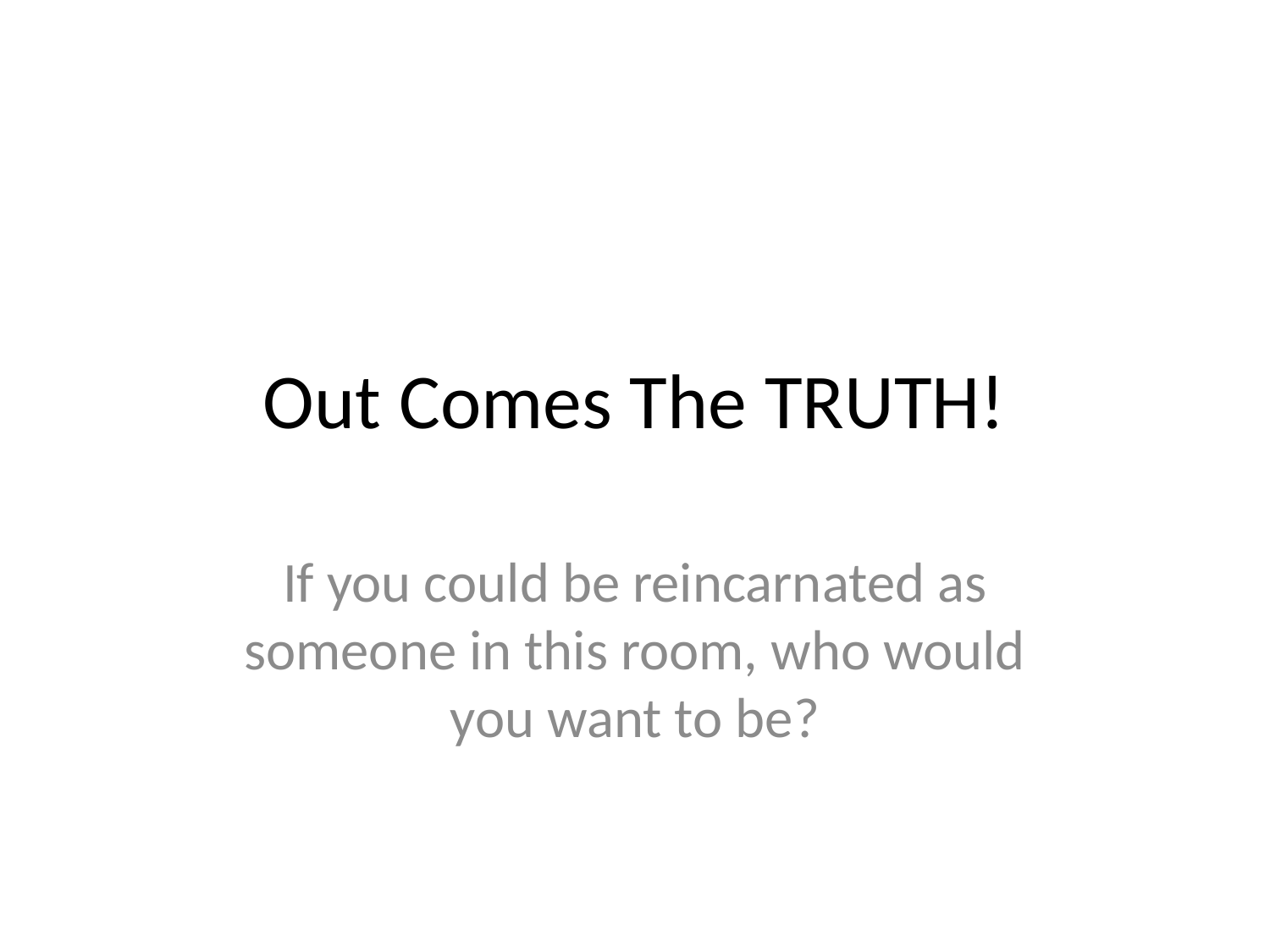

# Out Comes The TRUTH!
If you could be reincarnated as someone in this room, who would you want to be?